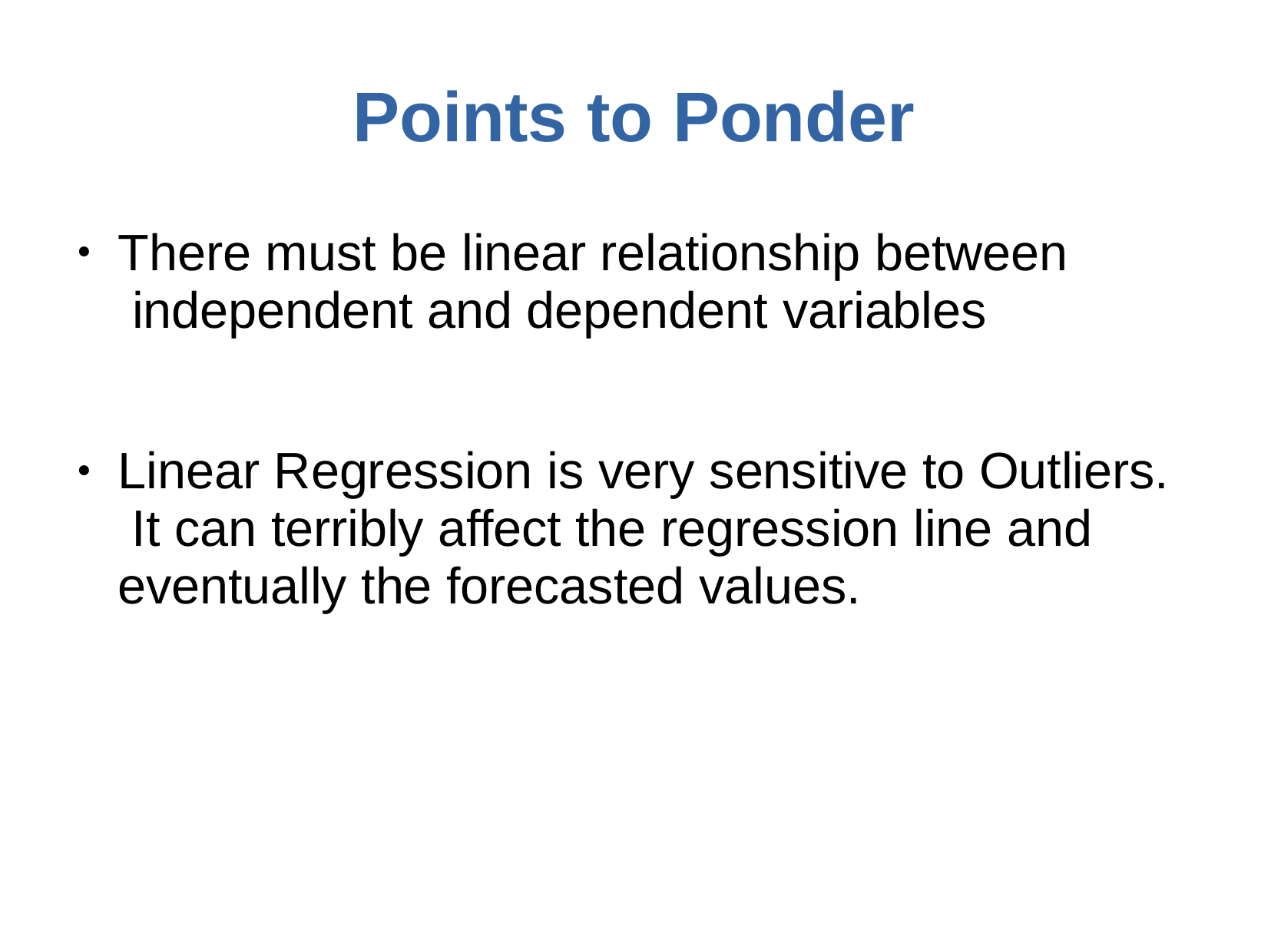

# Points to Ponder
There must be linear relationship between  independent and dependent variables
●
Linear Regression is very sensitive to Outliers.  It can terribly affect the regression line and  eventually the forecasted values.
●